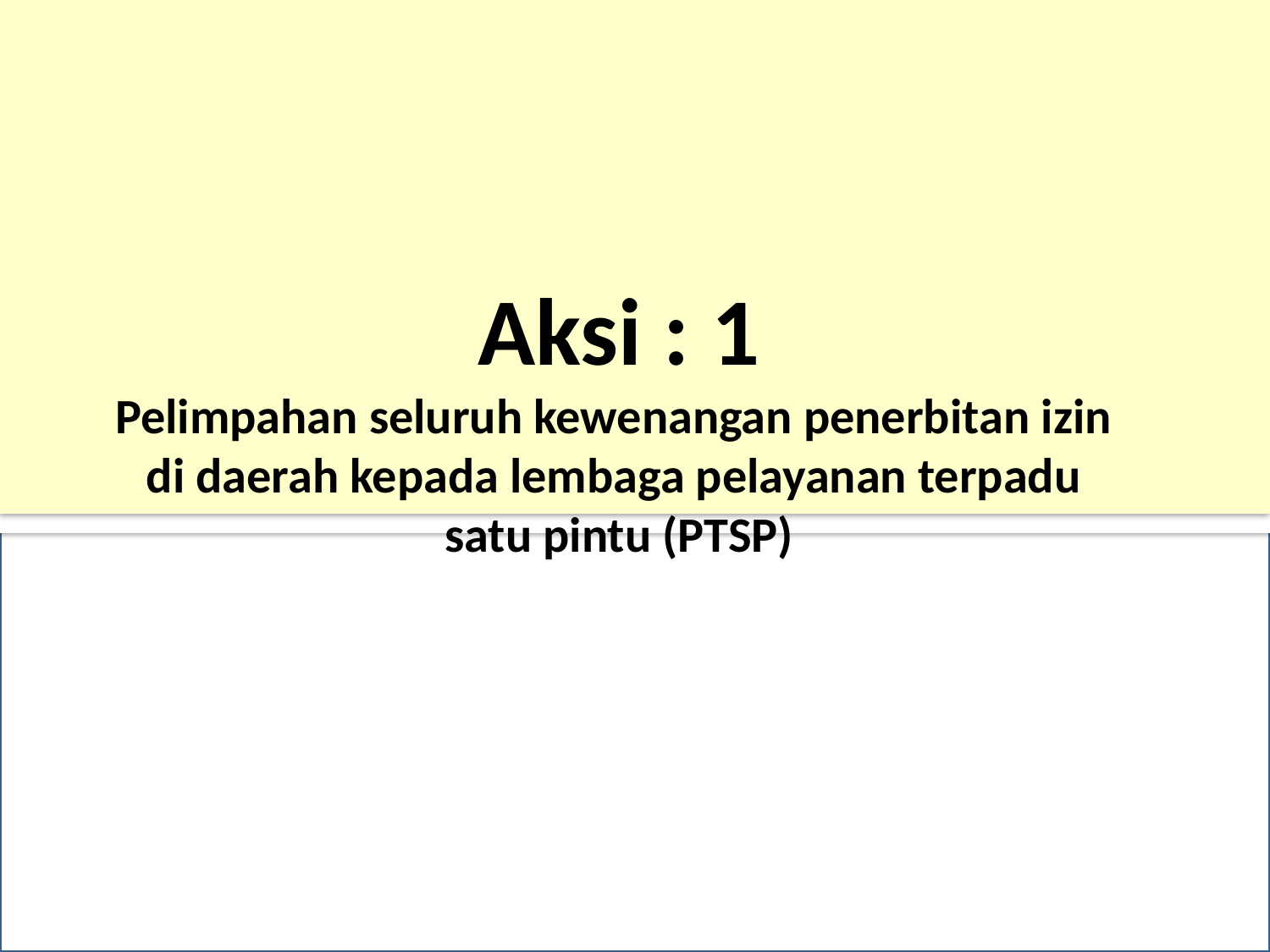

Aksi : 1
Pelimpahan seluruh kewenangan penerbitan izin
di daerah kepada lembaga pelayanan terpadu
satu pintu (PTSP)